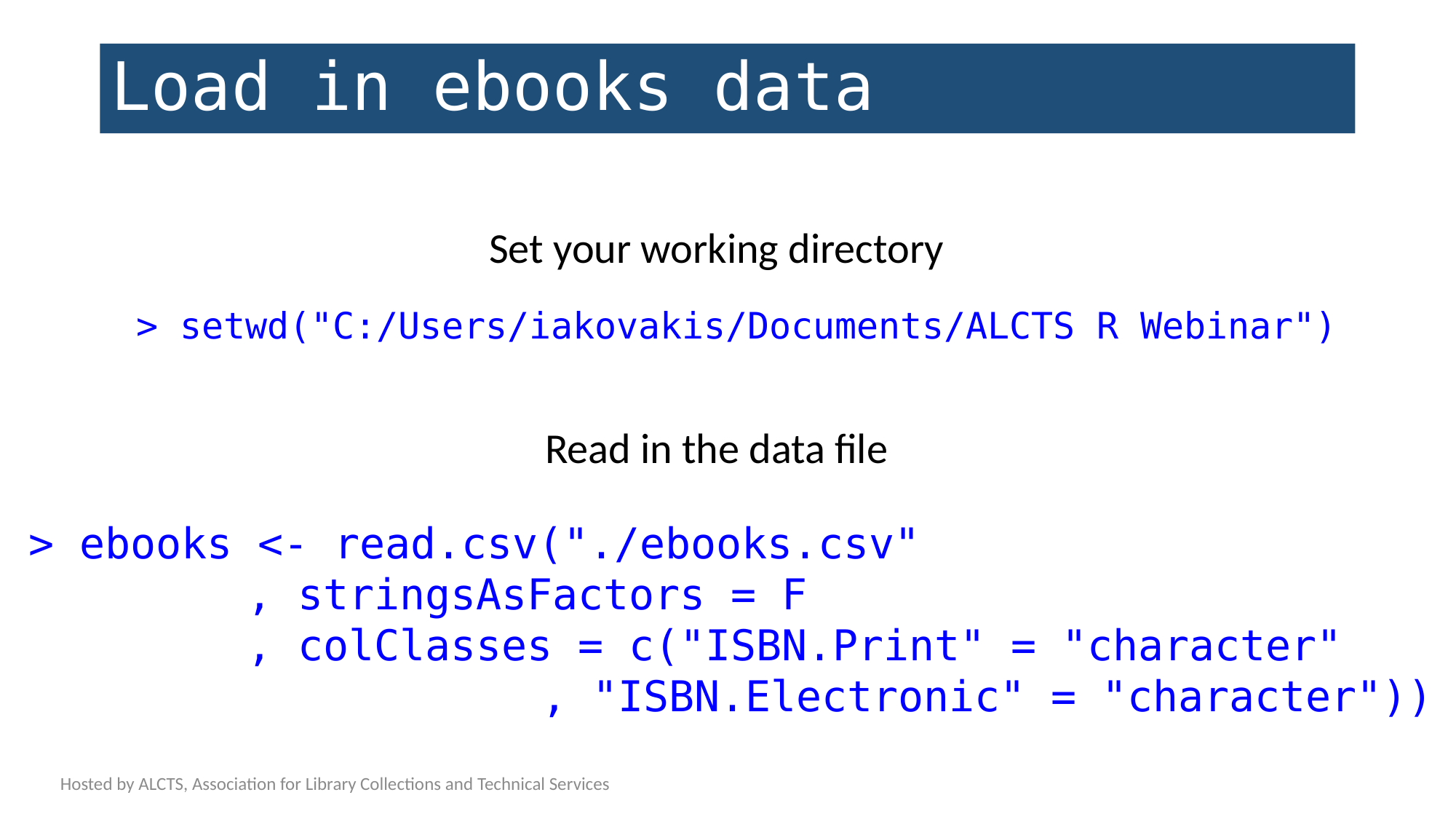

# Load in ebooks data
Set your working directory
> setwd("C:/Users/iakovakis/Documents/ALCTS R Webinar")
Read in the data file
> ebooks <- read.csv("./ebooks.csv"
		, stringsAsFactors = F
		, colClasses = c("ISBN.Print" = "character"
			 	   , "ISBN.Electronic" = "character"))
Hosted by ALCTS, Association for Library Collections and Technical Services